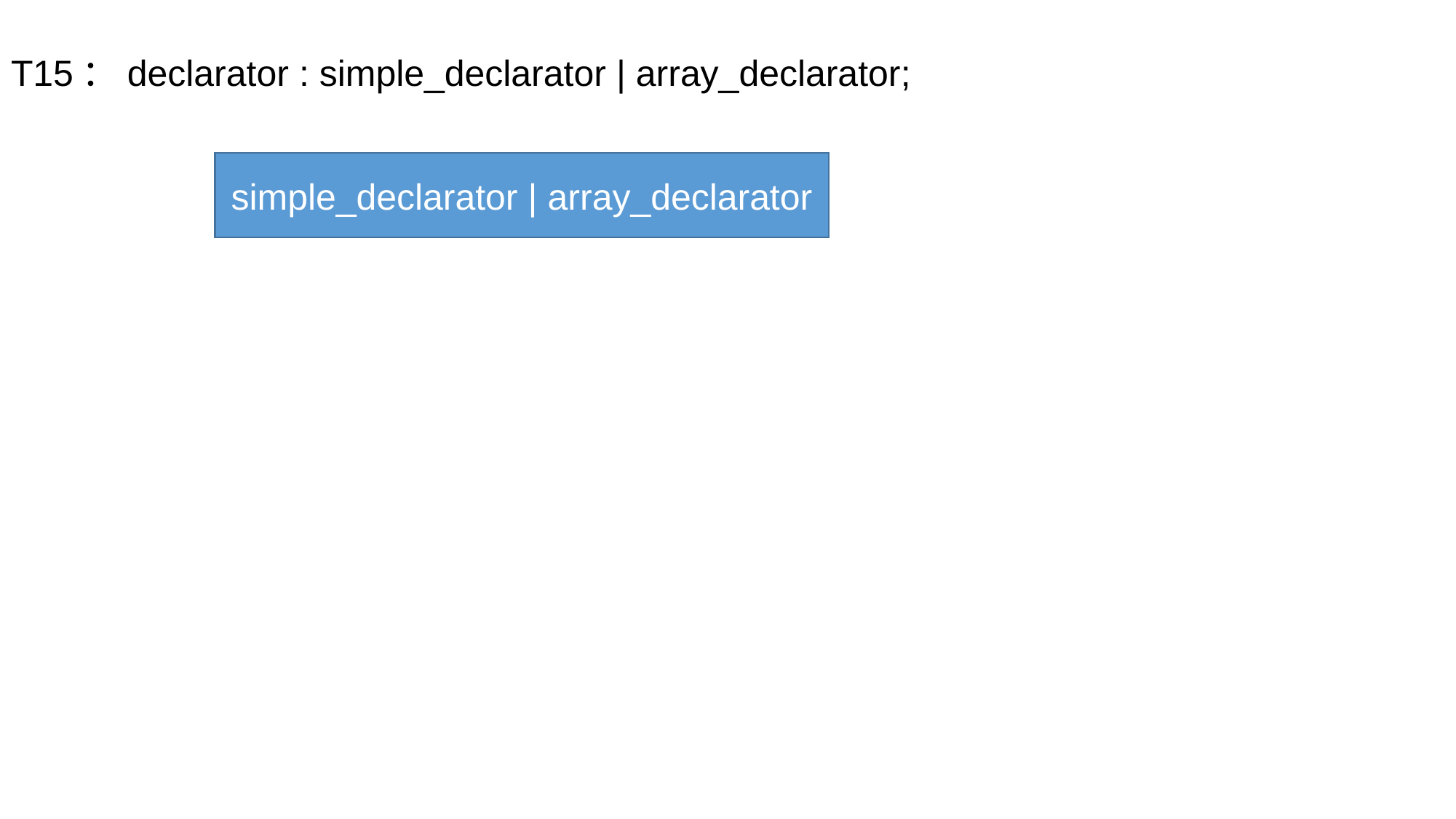

T15：declarator : simple_declarator | array_declarator;
simple_declarator | array_declarator